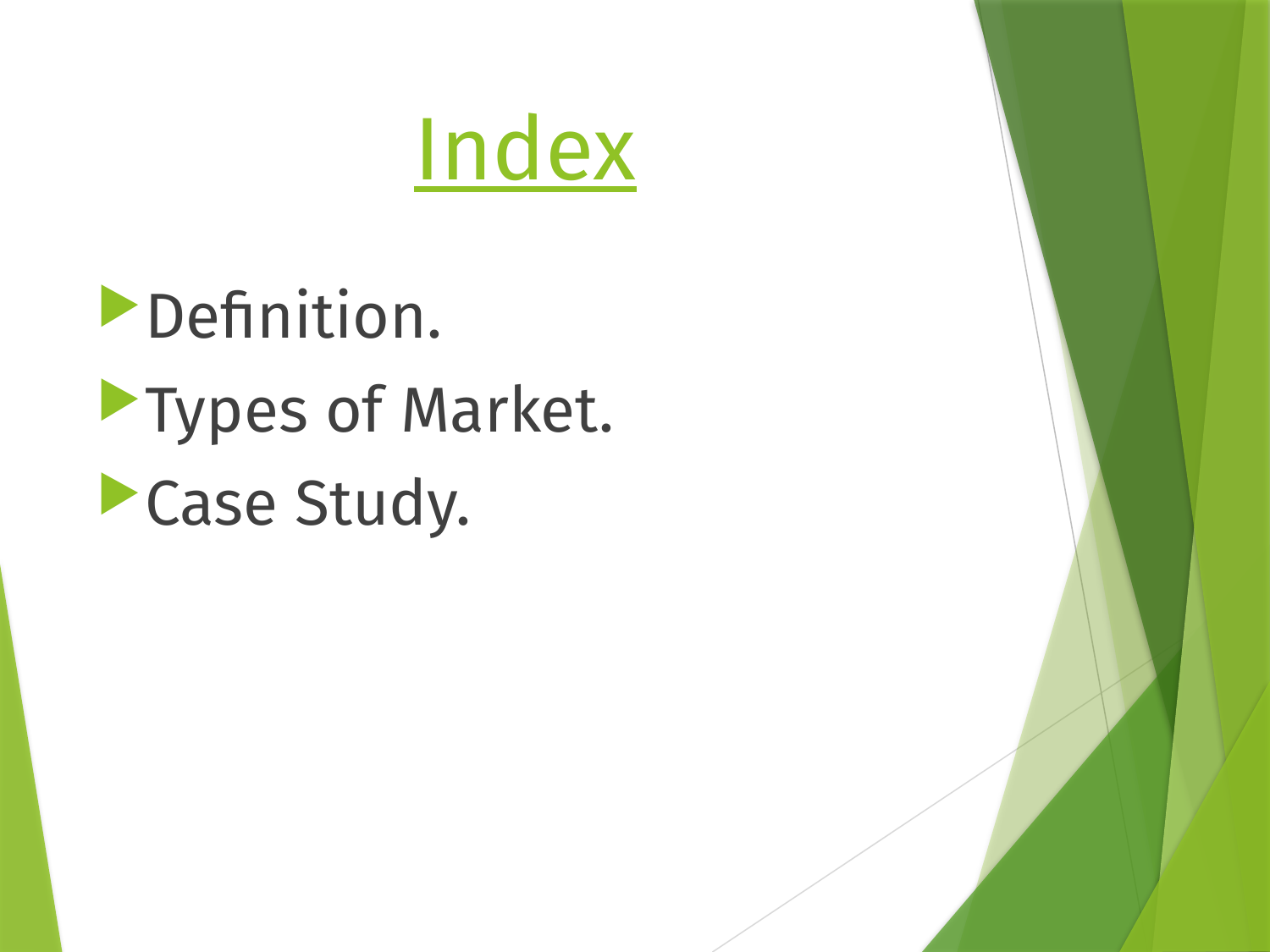

# Index
Definition.
Types of Market.
Case Study.